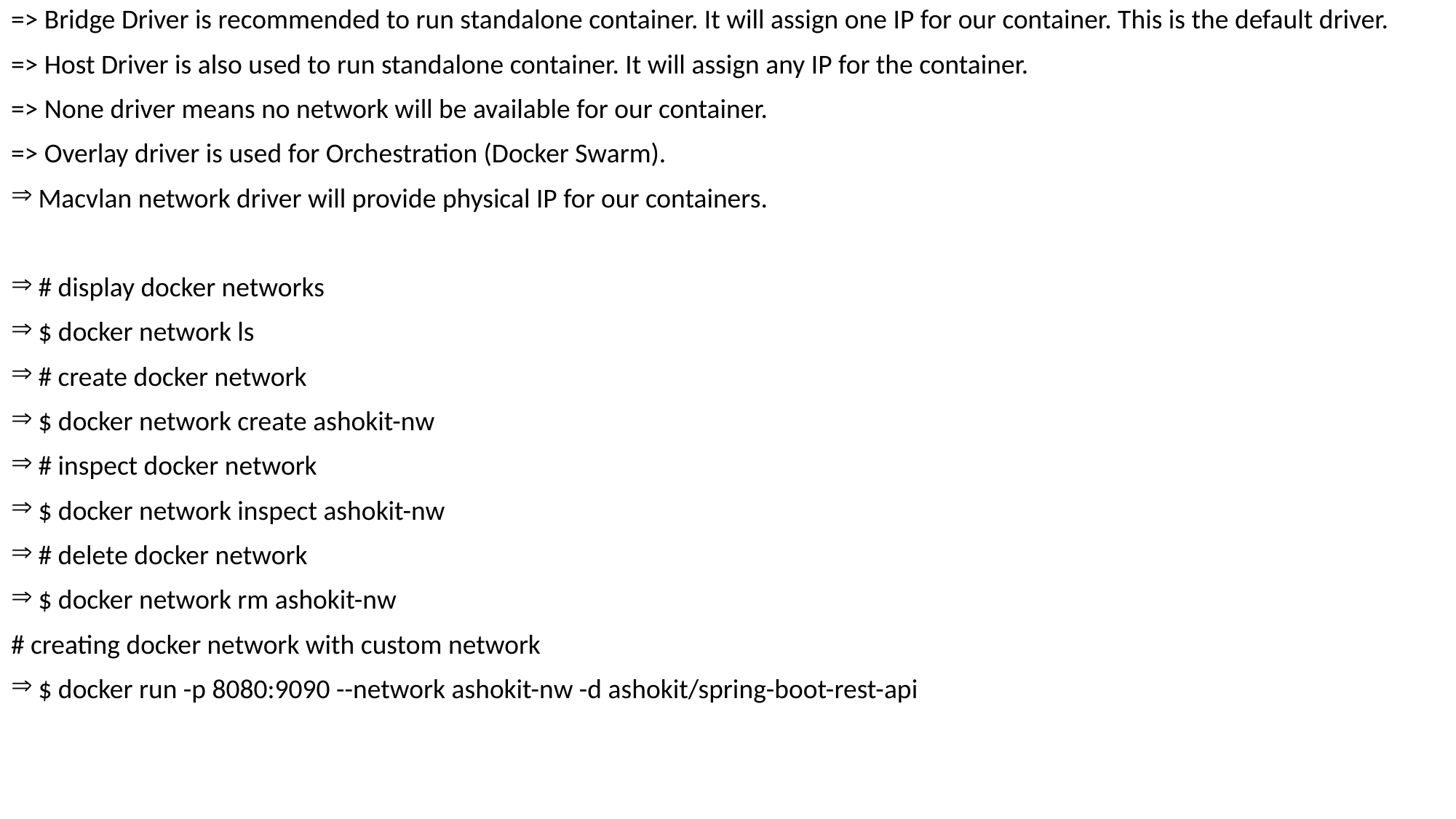

=> Bridge Driver is recommended to run standalone container. It will assign one IP for our container. This is the default driver.
=> Host Driver is also used to run standalone container. It will assign any IP for the container.
=> None driver means no network will be available for our container.
=> Overlay driver is used for Orchestration (Docker Swarm).
Macvlan network driver will provide physical IP for our containers.

# display docker networks
$ docker network ls
# create docker network
$ docker network create ashokit-nw
# inspect docker network
$ docker network inspect ashokit-nw
# delete docker network
$ docker network rm ashokit-nw
# creating docker network with custom network
$ docker run -p 8080:9090 --network ashokit-nw -d ashokit/spring-boot-rest-api